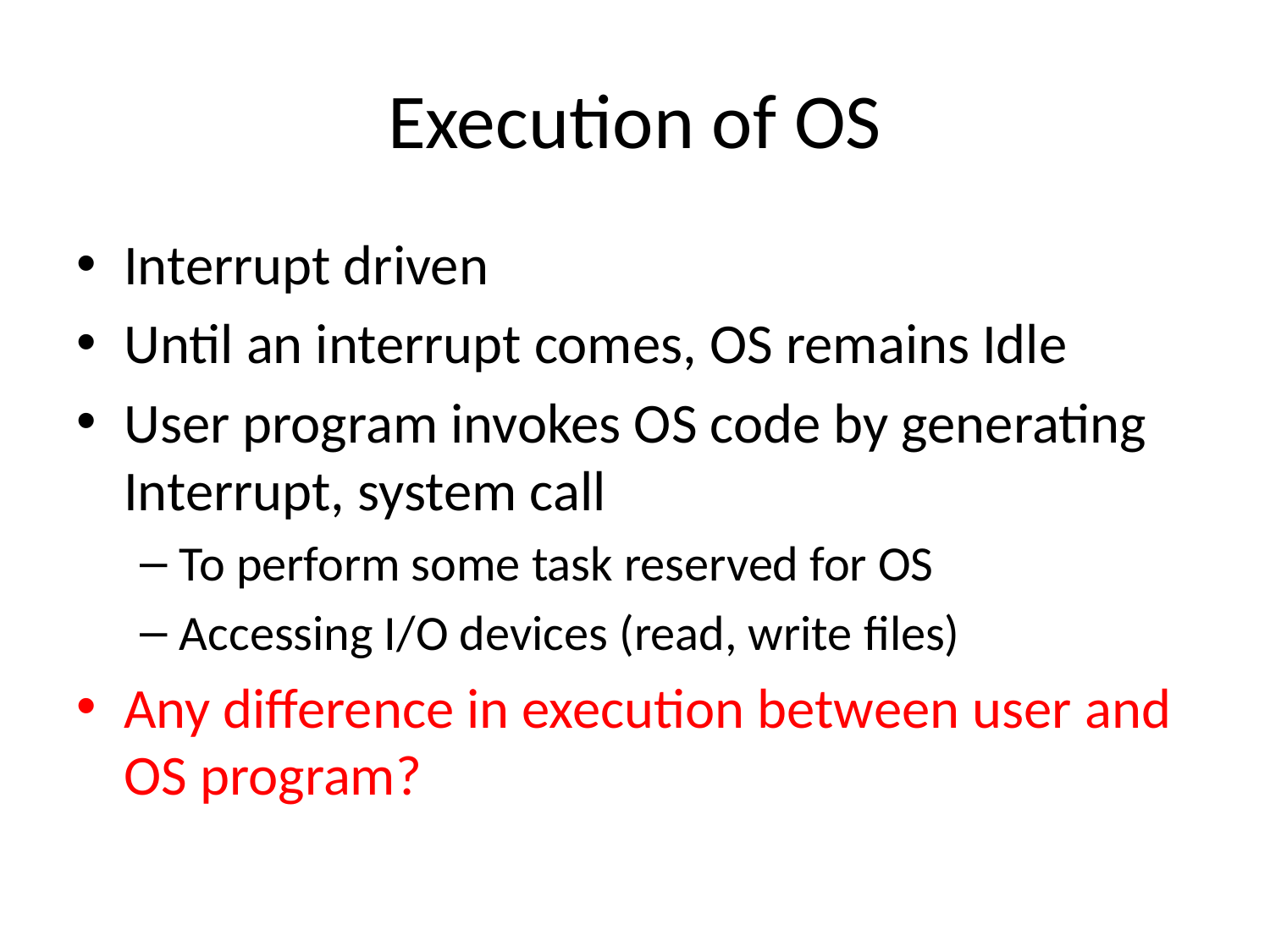

# Execution of OS
Interrupt driven
Until an interrupt comes, OS remains Idle
User program invokes OS code by generating Interrupt, system call
To perform some task reserved for OS
Accessing I/O devices (read, write files)
Any difference in execution between user and OS program?